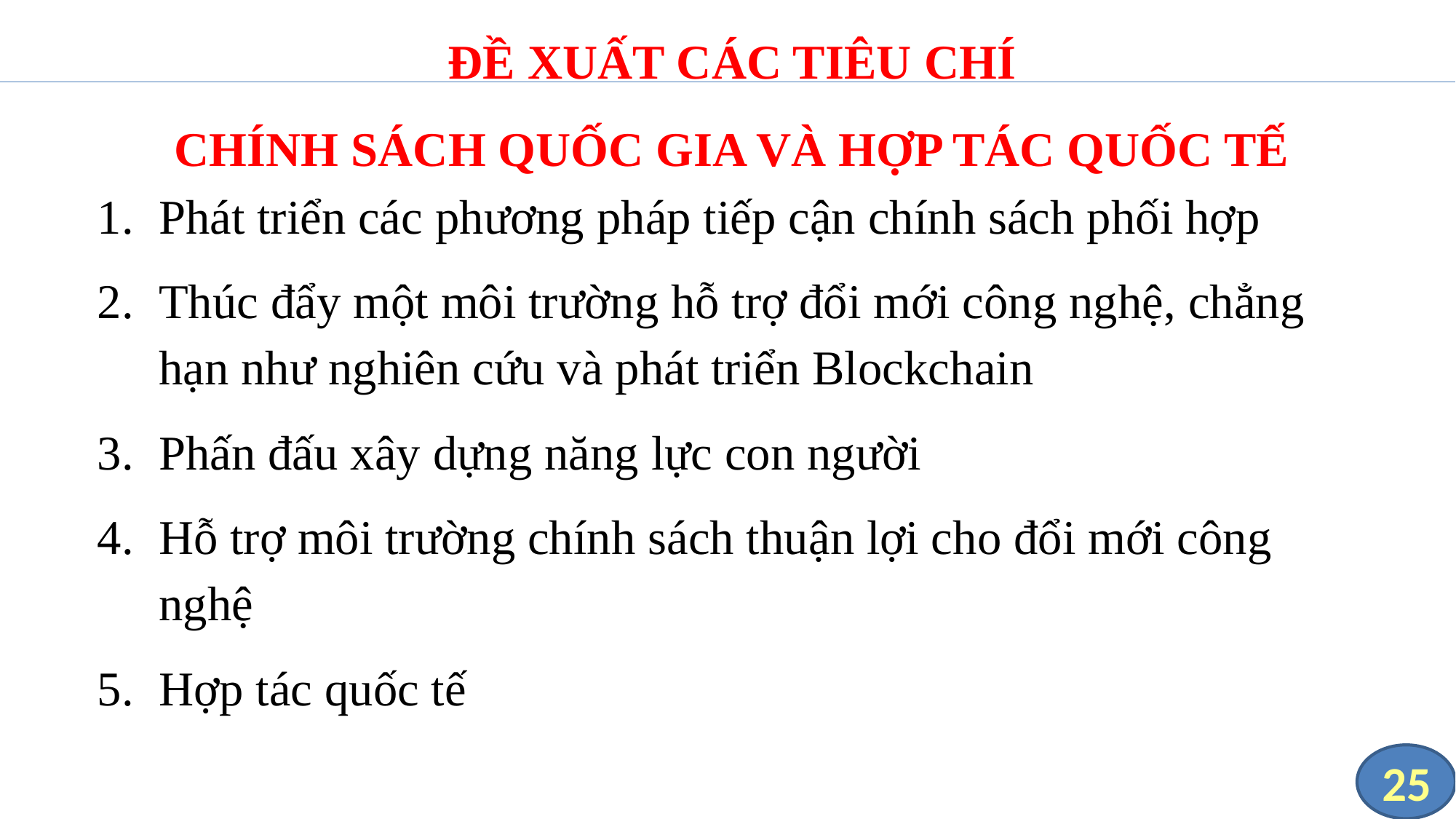

ĐỀ XUẤT CÁC TIÊU CHÍ
CHÍNH SÁCH QUỐC GIA VÀ HỢP TÁC QUỐC TẾ
Phát triển các phương pháp tiếp cận chính sách phối hợp
Thúc đẩy một môi trường hỗ trợ đổi mới công nghệ, chẳng hạn như nghiên cứu và phát triển Blockchain
Phấn đấu xây dựng năng lực con người
Hỗ trợ môi trường chính sách thuận lợi cho đổi mới công nghệ
Hợp tác quốc tế
25